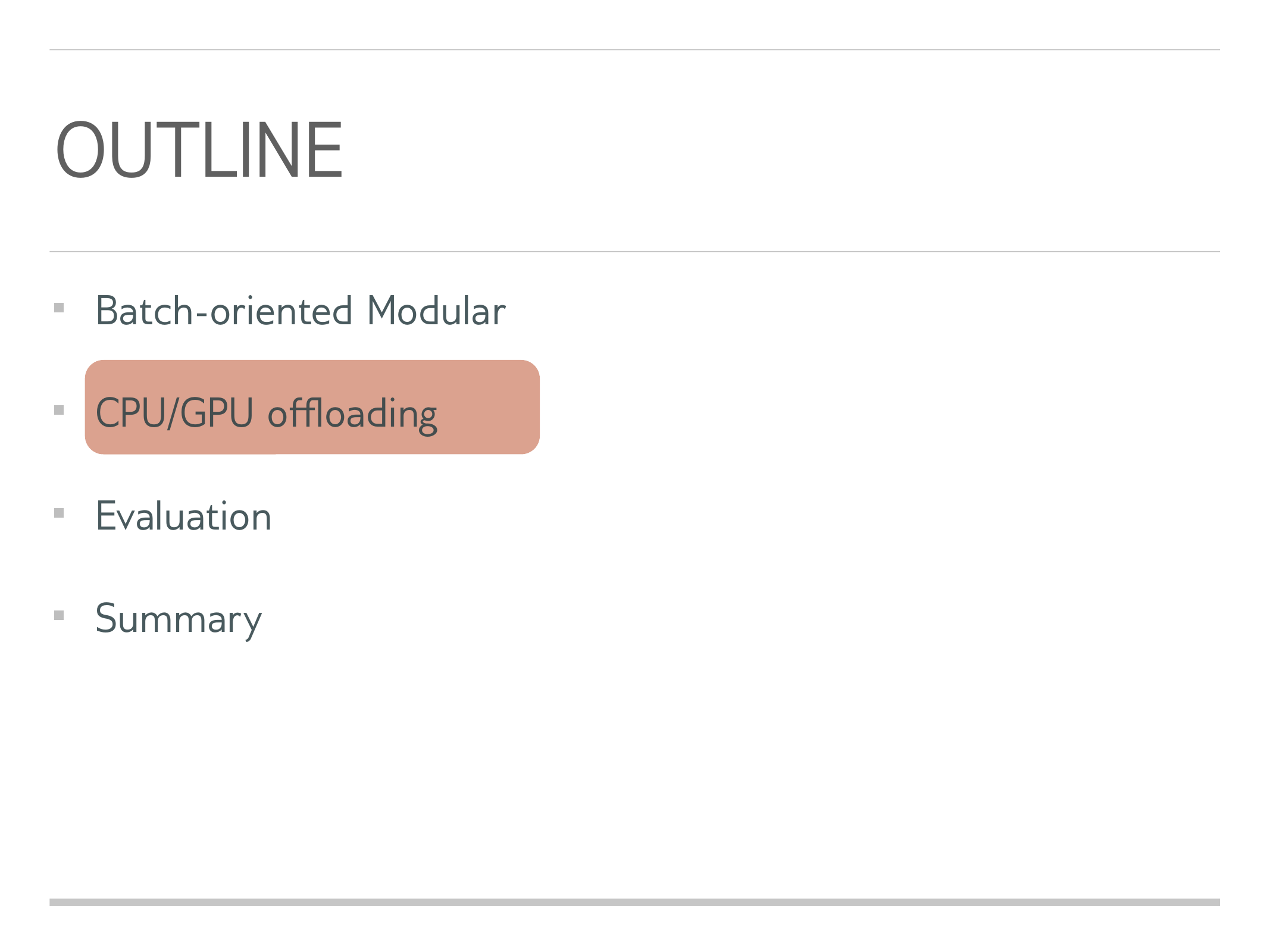

# Outline
Batch-oriented Modular
CPU/GPU offloading
Evaluation
Summary